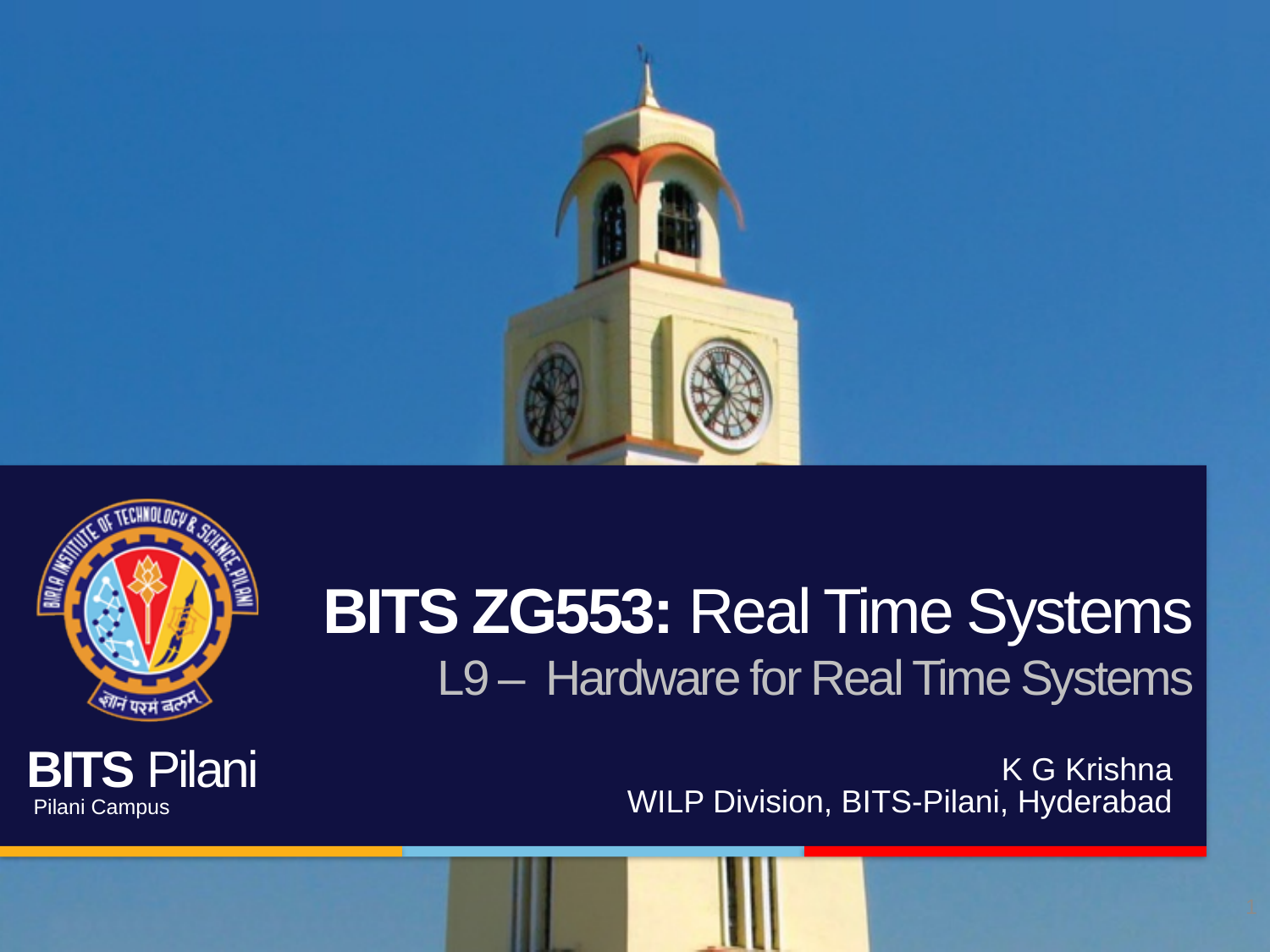

# BITS ZG553: Real Time Systems L9 –  Hardware for Real Time Systems
K G Krishna
WILP Division, BITS-Pilani, Hyderabad
1